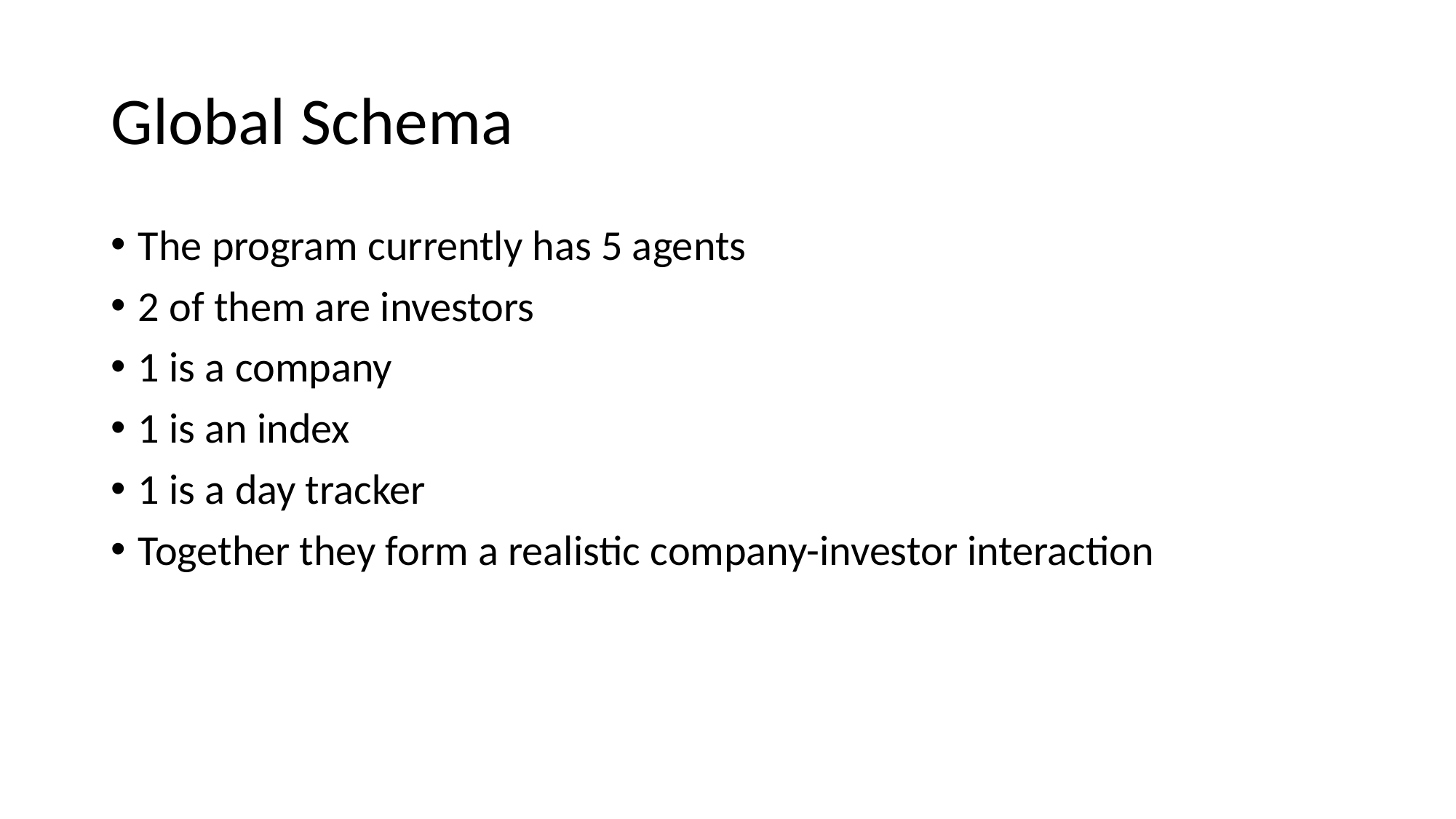

# Global Schema
The program currently has 5 agents
2 of them are investors
1 is a company
1 is an index
1 is a day tracker
Together they form a realistic company-investor interaction